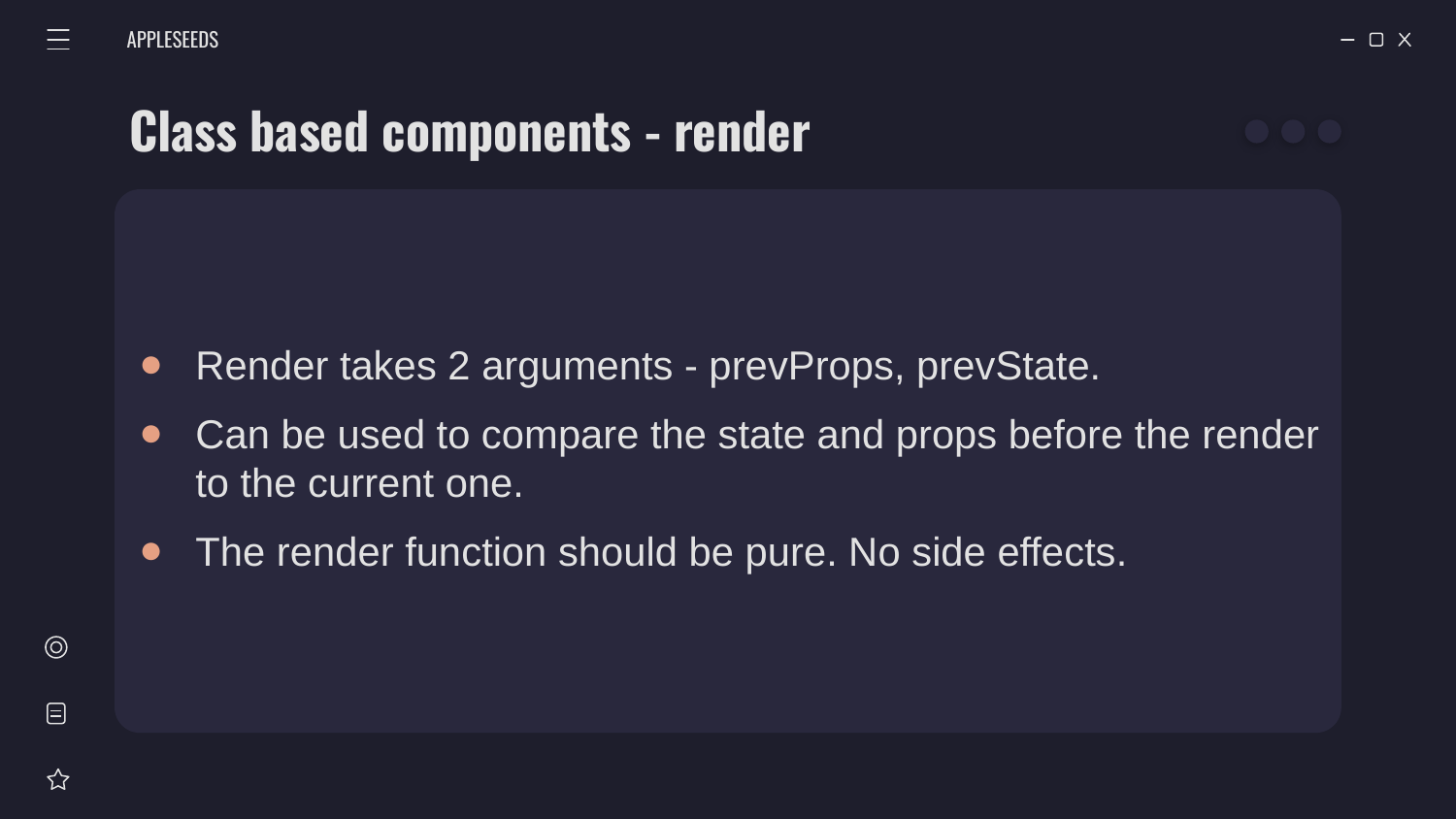

APPLESEEDS

# Class based components - render

Render takes 2 arguments - prevProps, prevState.
Can be used to compare the state and props before the render to the current one.
The render function should be pure. No side effects.